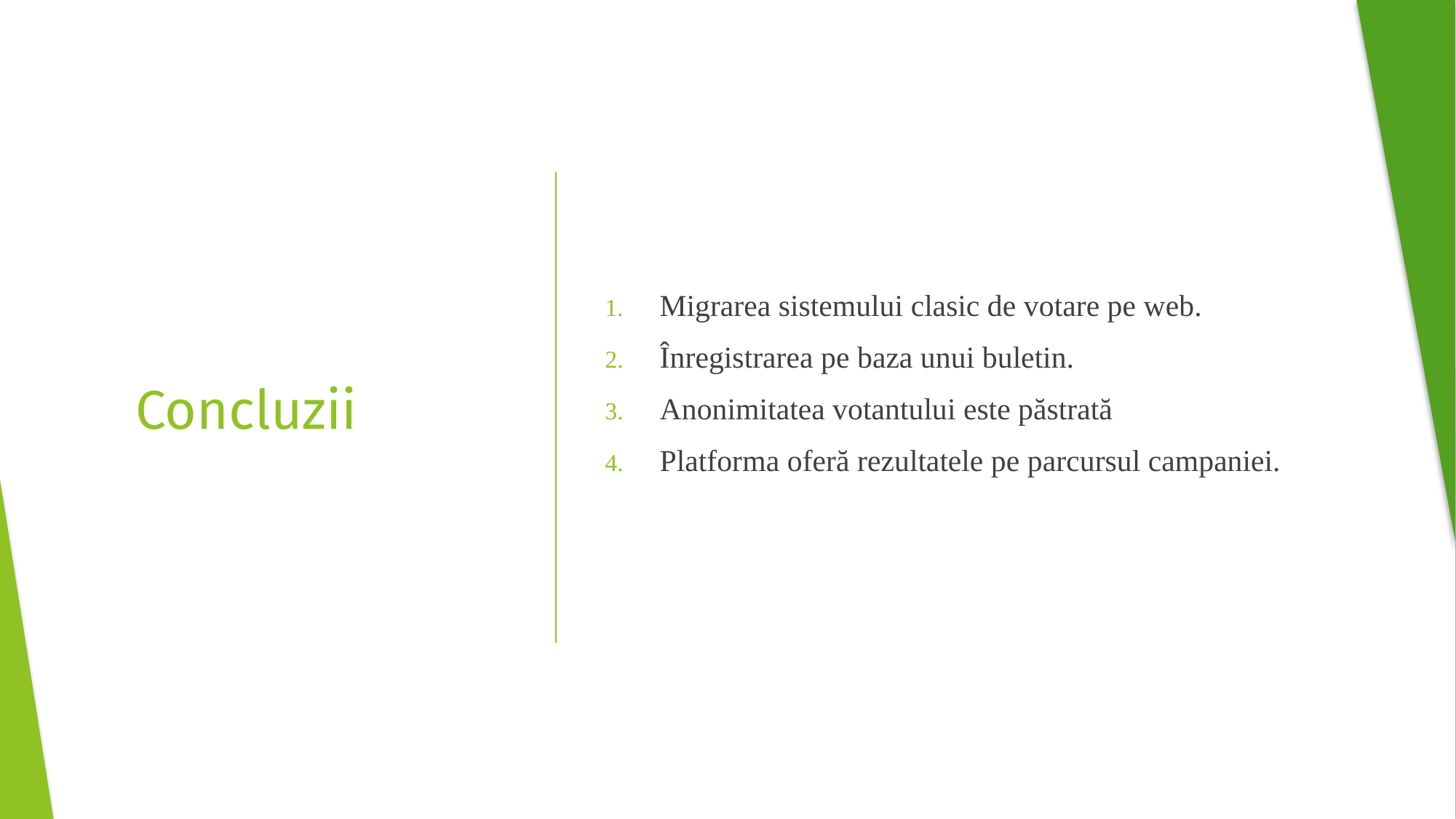

Migrarea sistemului clasic de votare pe web.
Înregistrarea pe baza unui buletin.
Anonimitatea votantului este păstrată
Platforma oferă rezultatele pe parcursul campaniei.

# Concluzii